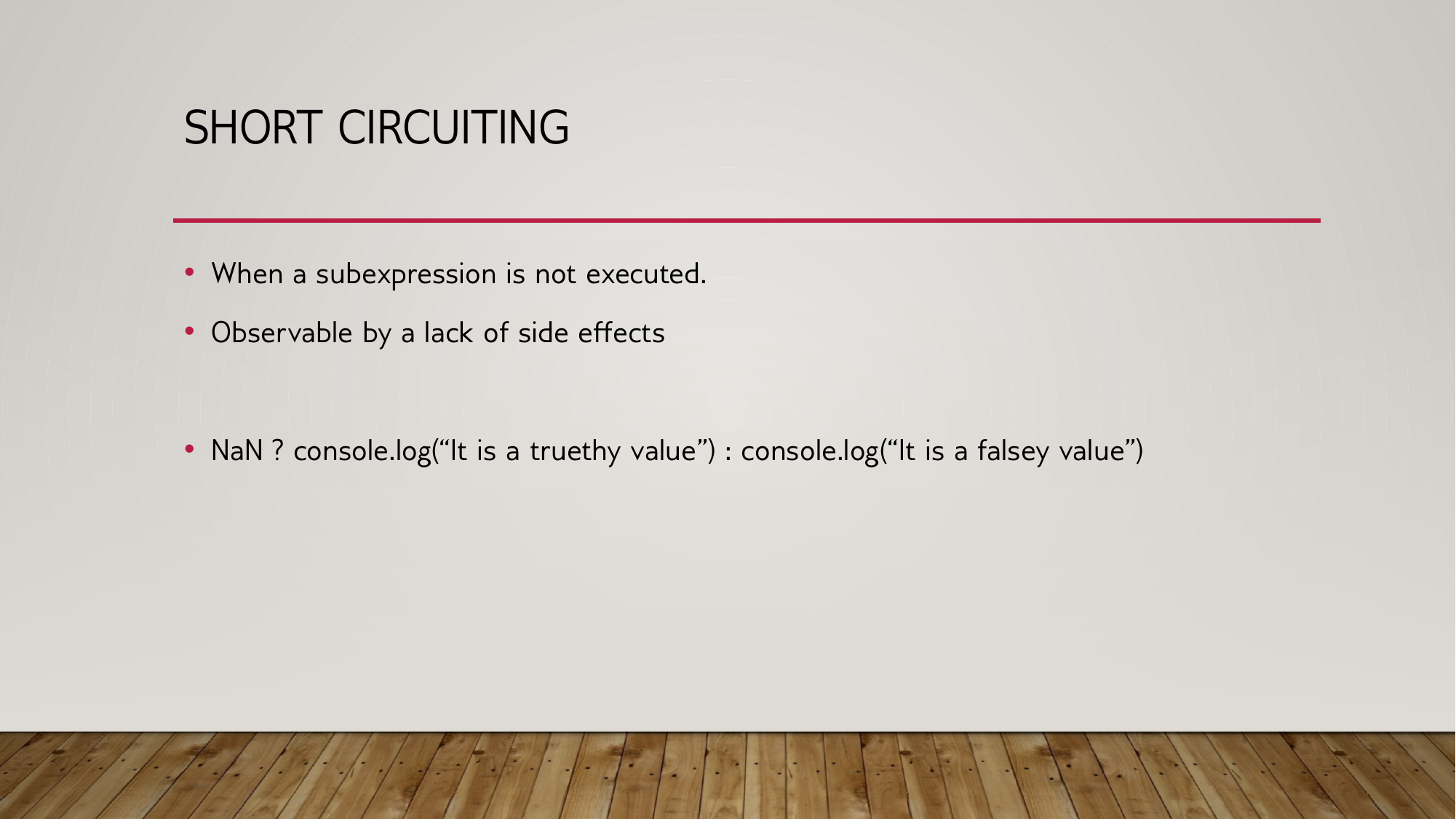

# Short Circuiting
When a subexpression is not executed.
Observable by a lack of side effects

NaN ? console.log(“It is a truethy value”) : console.log(“It is a falsey value”)